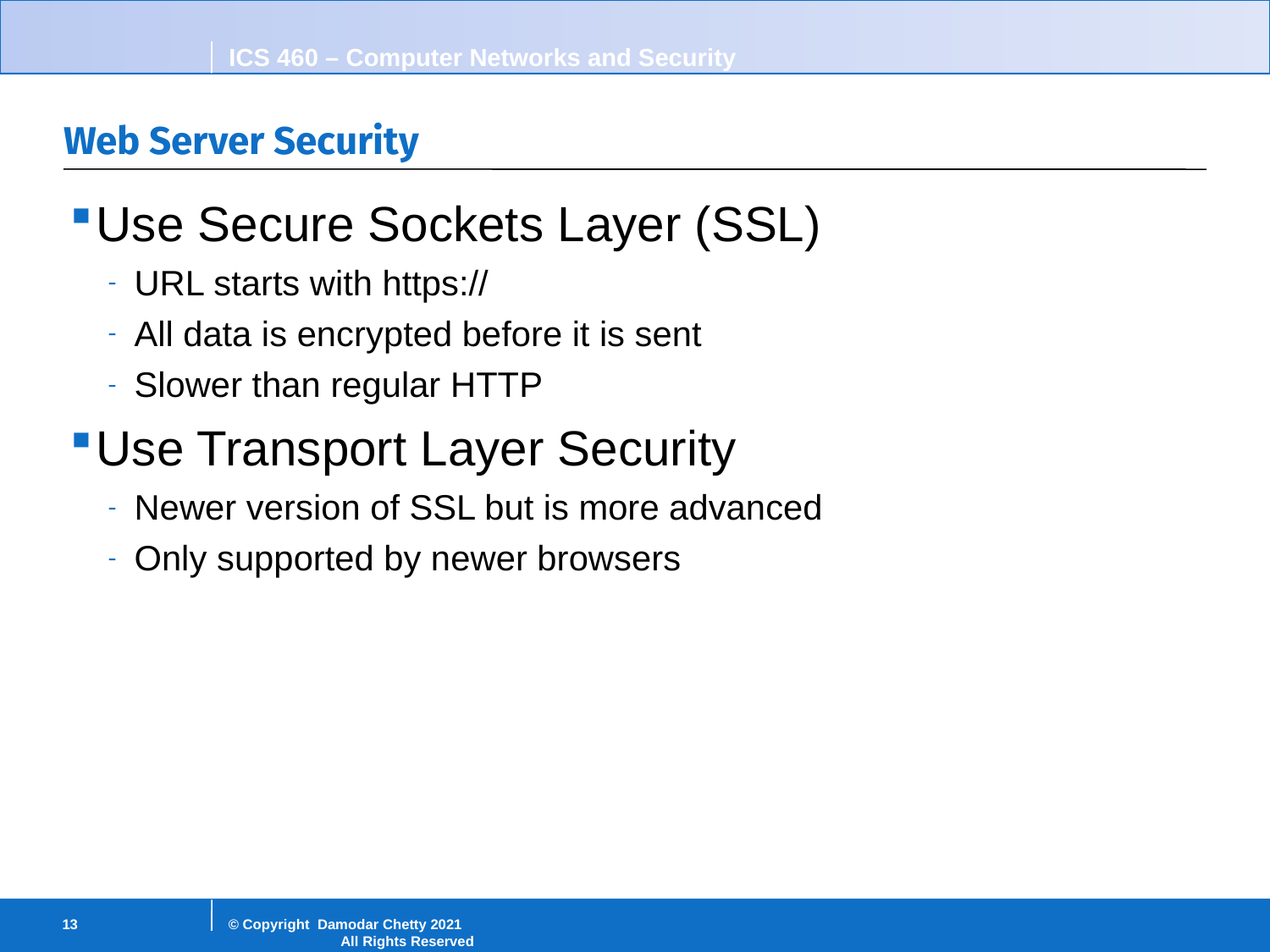

# Web Server Security
Use Secure Sockets Layer (SSL)
URL starts with https://
All data is encrypted before it is sent
Slower than regular HTTP
Use Transport Layer Security
Newer version of SSL but is more advanced
Only supported by newer browsers

13